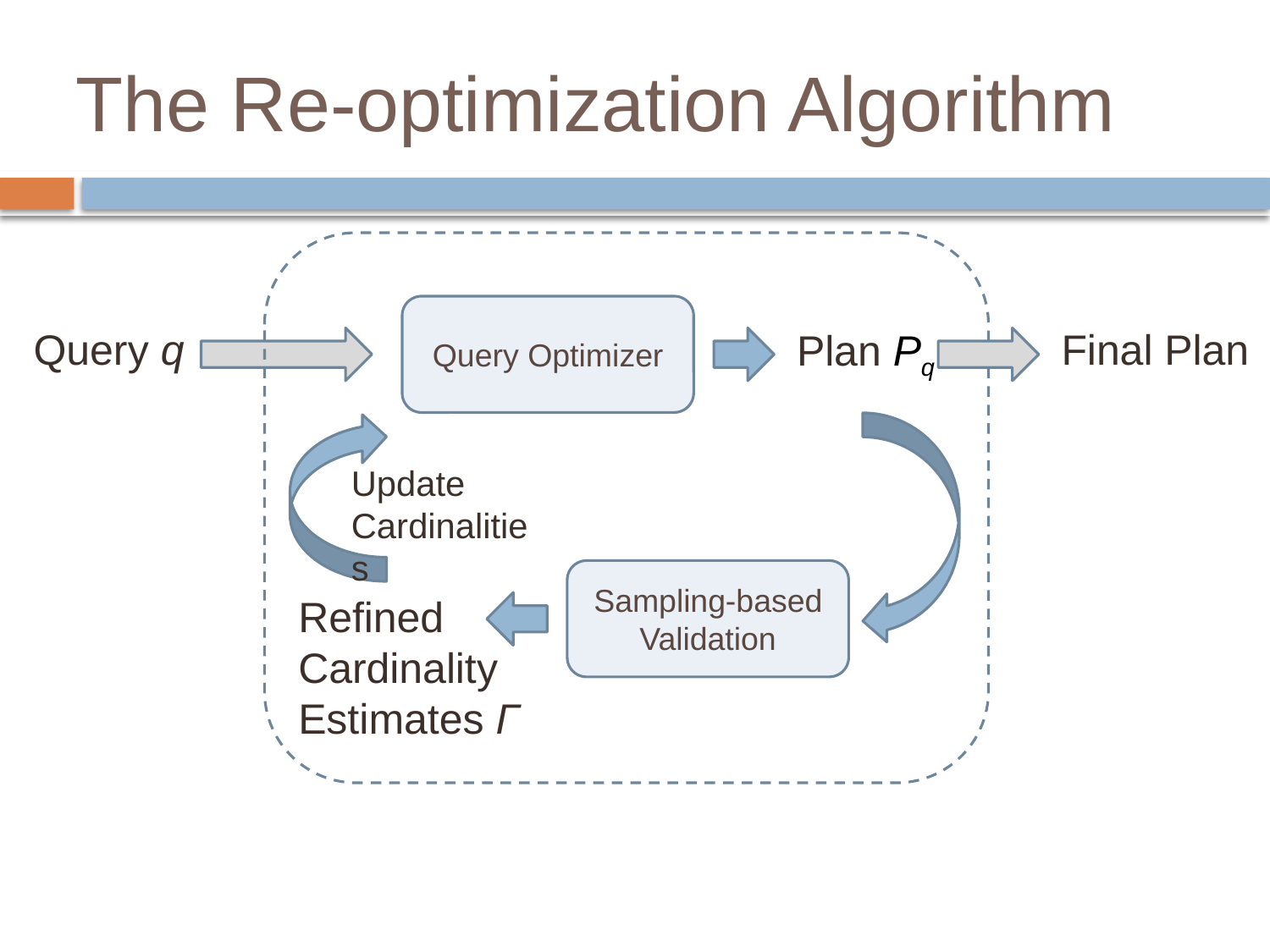

# The Re-optimization Algorithm
7

Final Plan

Query Optimizer
Plan Pq

Query q

Update
Cardinalities

Sampling-based Validation
Refined
Cardinality Estimates Γ